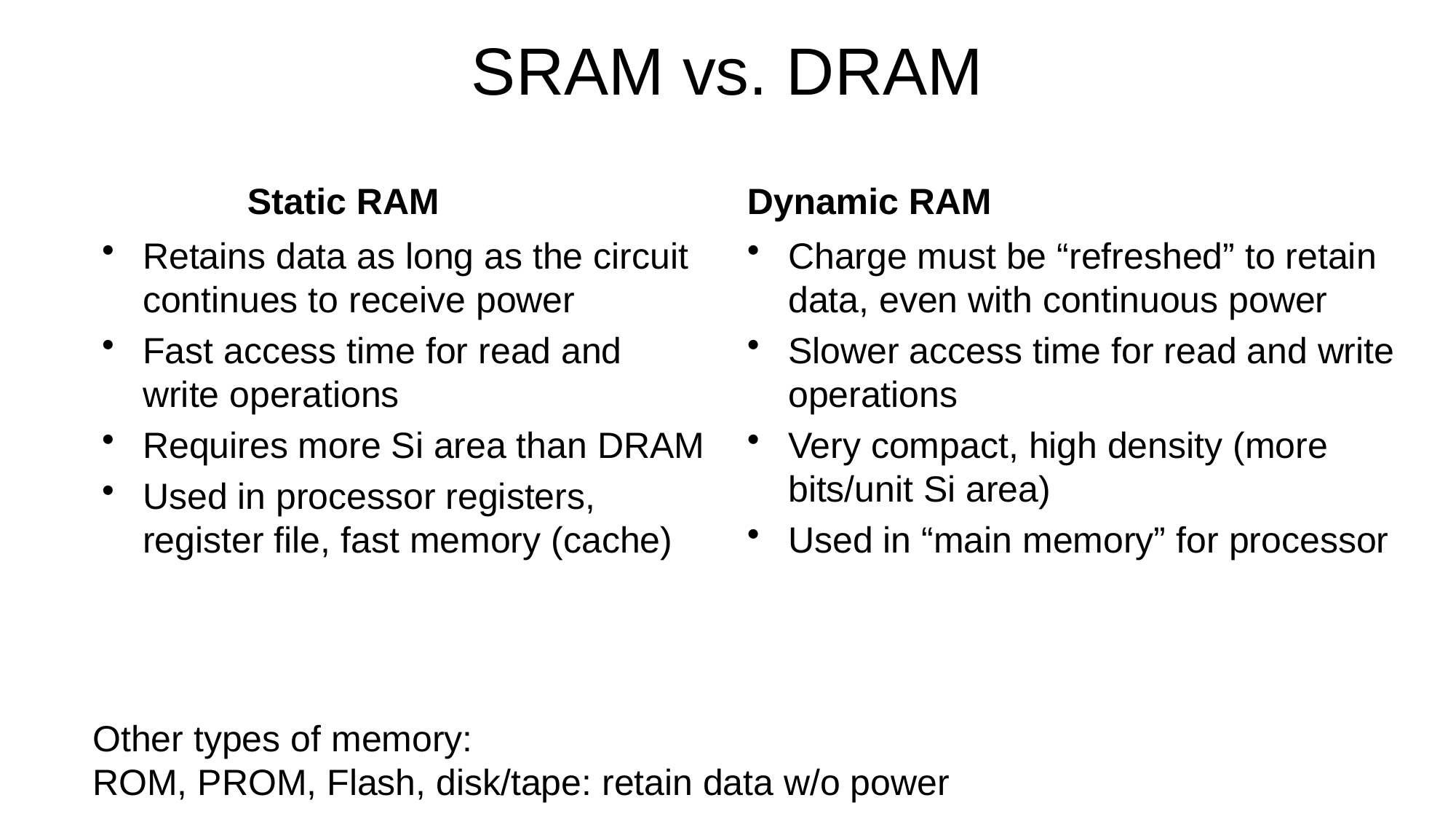

# SRAM vs. DRAM
Static RAM
Dynamic RAM
Retains data as long as the circuit continues to receive power
Fast access time for read and write operations
Requires more Si area than DRAM
Used in processor registers, register file, fast memory (cache)

Charge must be “refreshed” to retain data, even with continuous power
Slower access time for read and write operations
Very compact, high density (more bits/unit Si area)
Used in “main memory” for processor
Other types of memory:
ROM, PROM, Flash, disk/tape: retain data w/o power